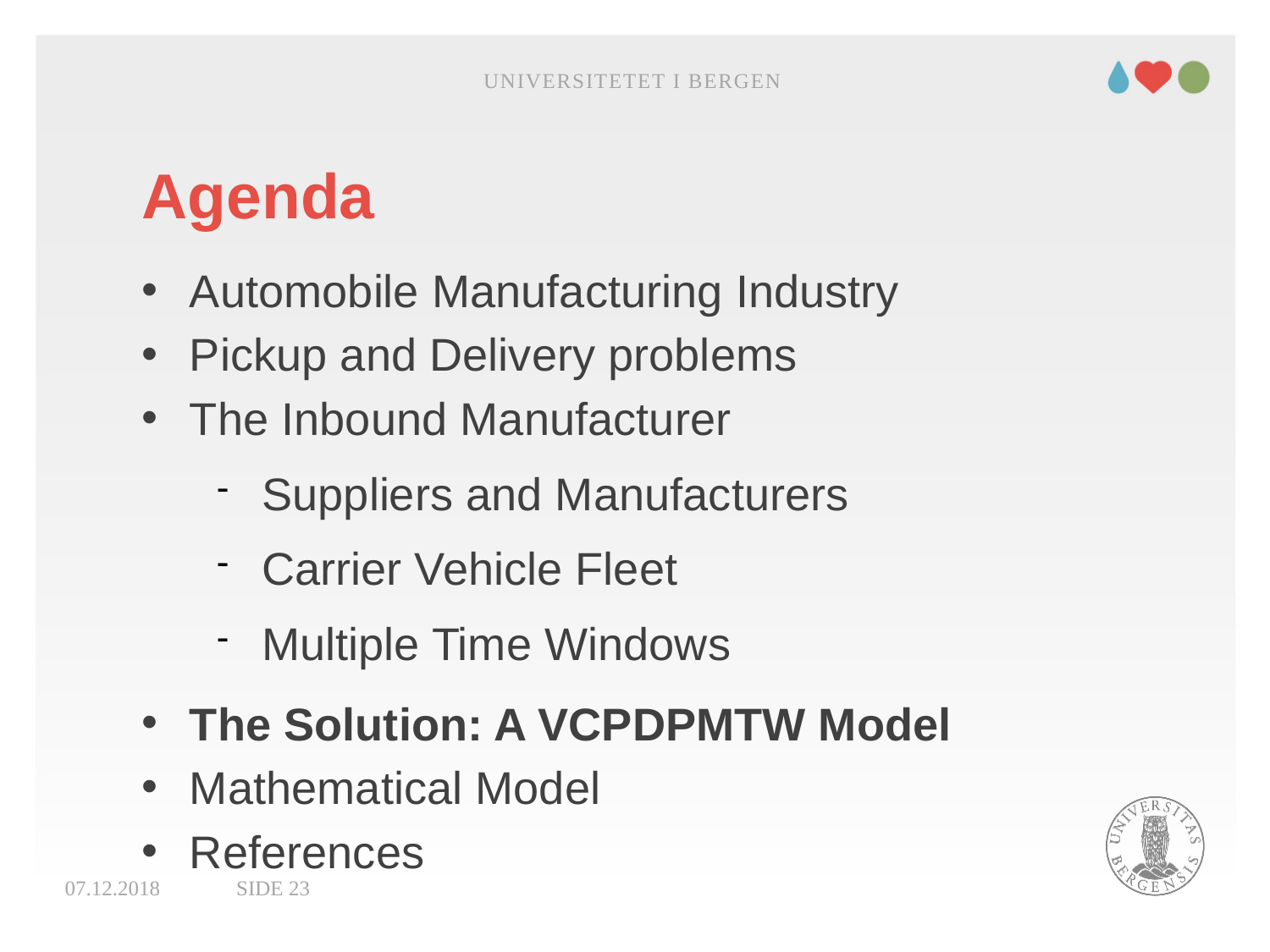

Universitetet i Bergen
Agenda
Automobile Manufacturing Industry
Pickup and Delivery problems
The Inbound Manufacturer
Suppliers and Manufacturers
Carrier Vehicle Fleet
Multiple Time Windows
The Solution: A VCPDPMTW Model
Mathematical Model
References

07.12.2018
Side 23